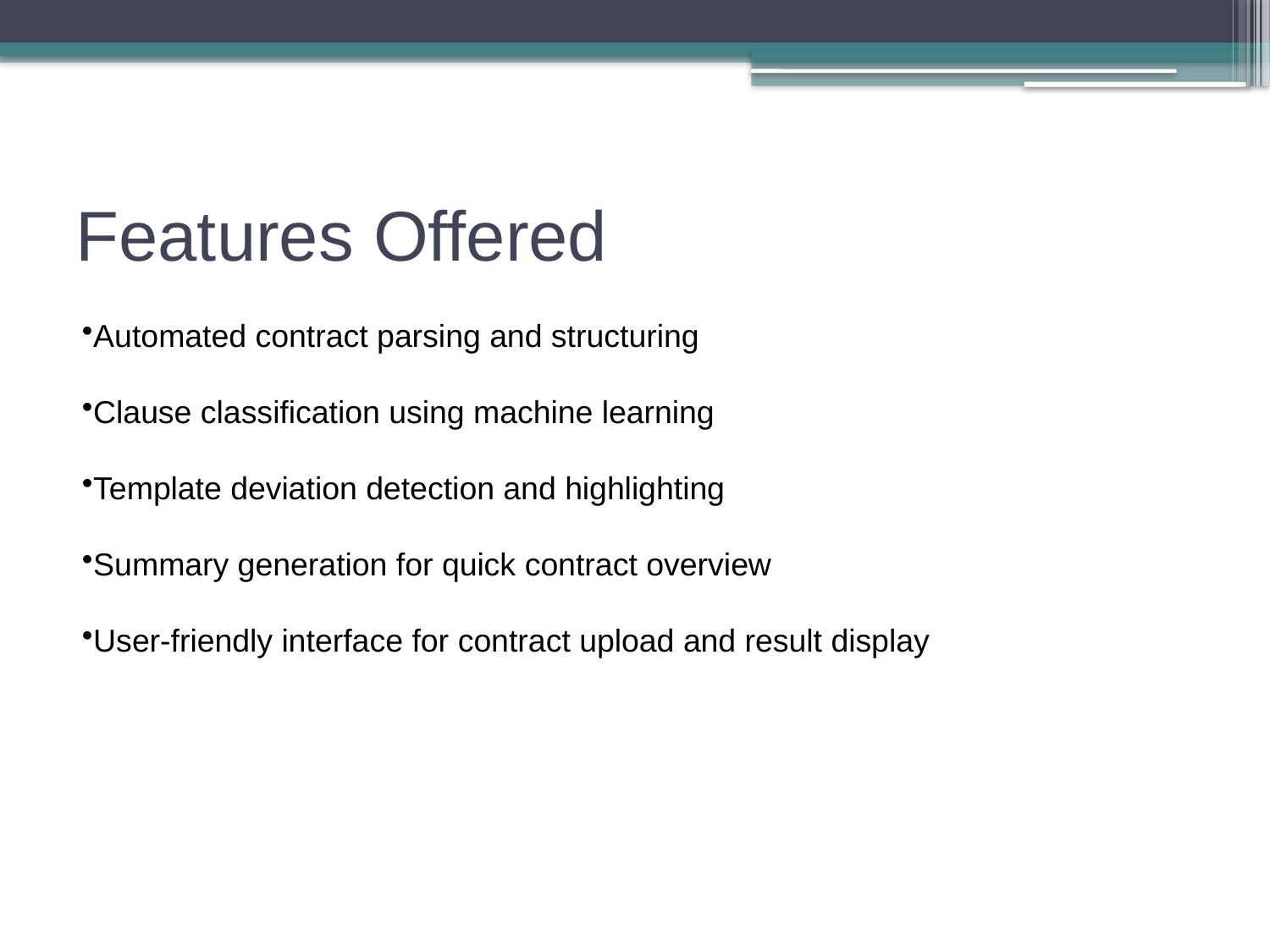

# Features Offered
Automated contract parsing and structuring

Clause classification using machine learning

Template deviation detection and highlighting

Summary generation for quick contract overview

User-friendly interface for contract upload and result display